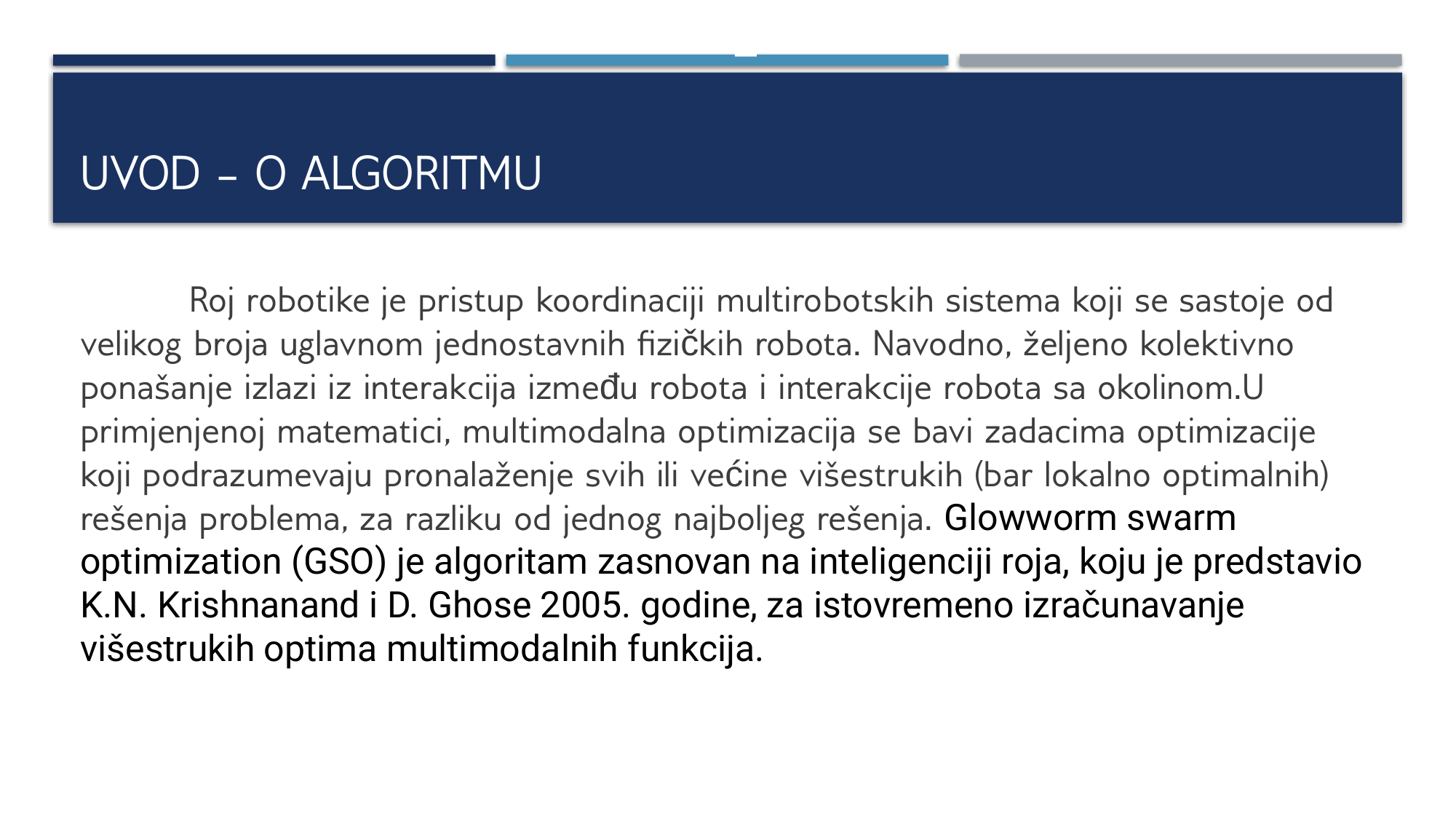

# UVOd – o algoritmu
	Roj robotike je pristup koordinaciji multirobotskih sistema koji se sastoje od velikog broja uglavnom jednostavnih fizičkih robota. Navodno, željeno kolektivno ponašanje izlazi iz interakcija između robota i interakcije robota sa okolinom.U primjenjenoj matematici, multimodalna optimizacija se bavi zadacima optimizacije koji podrazumevaju pronalaženje svih ili većine višestrukih (bar lokalno optimalnih) rešenja problema, za razliku od jednog najboljeg rešenja. Glowworm swarm optimization (GSO) je algoritam zasnovan na inteligenciji roja, koju je predstavio K.N. Krishnanand i D. Ghose 2005. godine, za istovremeno izračunavanje višestrukih optima multimodalnih funkcija.